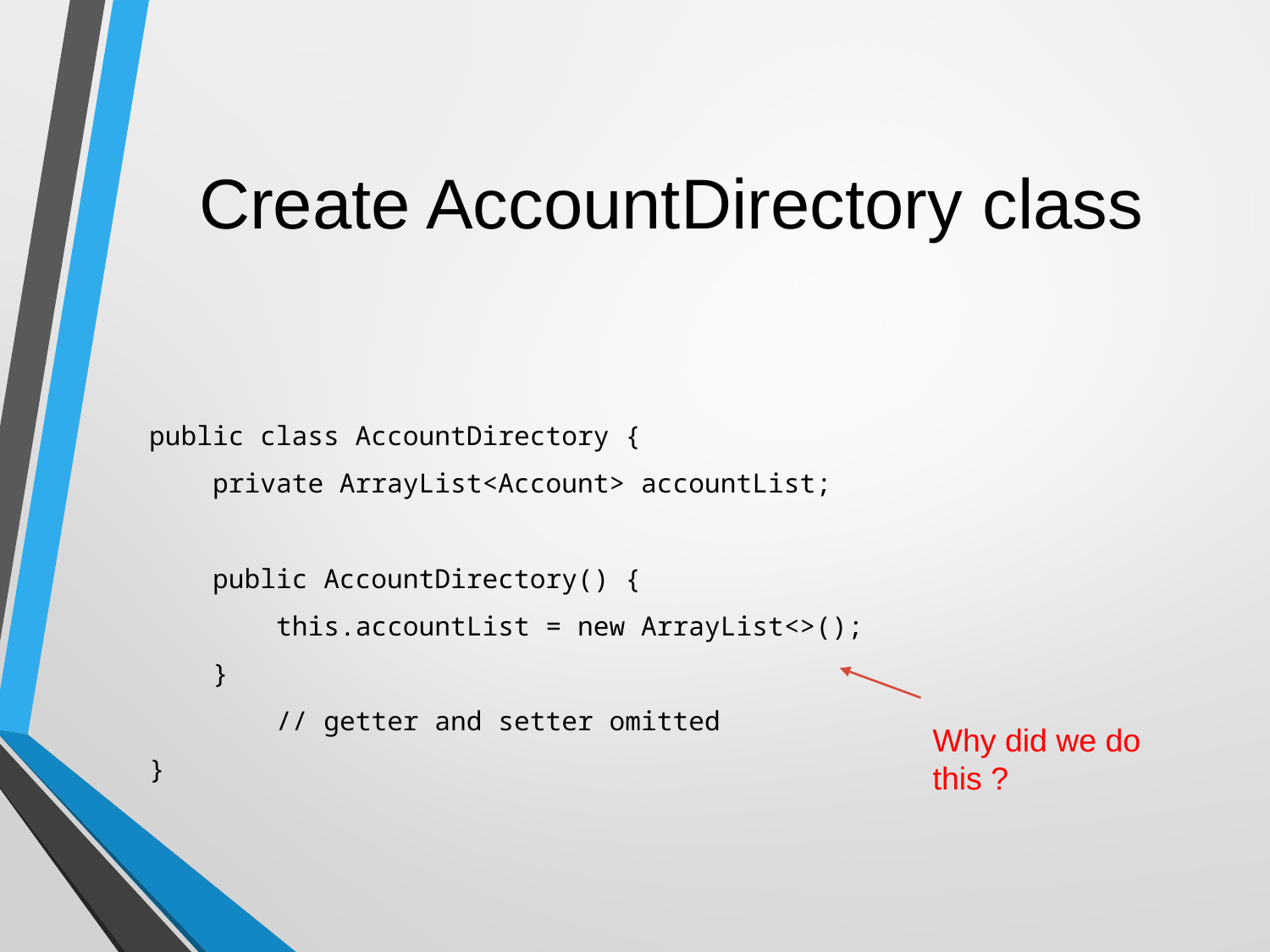

# Create AccountDirectory class
public class AccountDirectory {
    private ArrayList<Account> accountList;

    public AccountDirectory() {
        this.accountList = new ArrayList<>();
    }
	// getter and setter omitted
}
Why did we do this ?